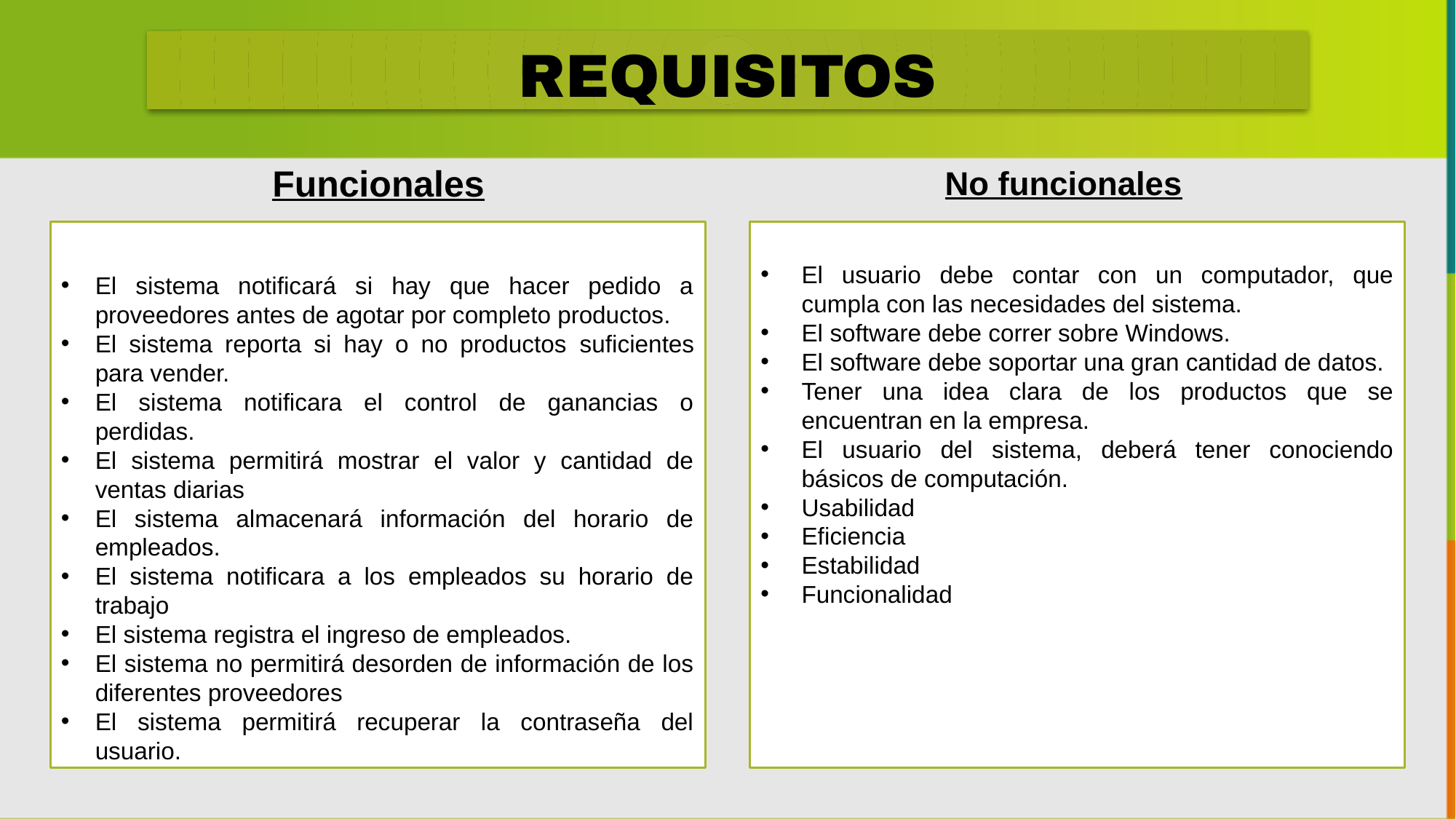

REQUISITOS
Funcionales
No funcionales

El sistema notificará si hay que hacer pedido a proveedores antes de agotar por completo productos.
El sistema reporta si hay o no productos suficientes para vender.
El sistema notificara el control de ganancias o perdidas.
El sistema permitirá mostrar el valor y cantidad de ventas diarias
El sistema almacenará información del horario de empleados.
El sistema notificara a los empleados su horario de trabajo
El sistema registra el ingreso de empleados.
El sistema no permitirá desorden de información de los diferentes proveedores
El sistema permitirá recuperar la contraseña del usuario.

El usuario debe contar con un computador, que cumpla con las necesidades del sistema.
El software debe correr sobre Windows.
El software debe soportar una gran cantidad de datos.
Tener una idea clara de los productos que se encuentran en la empresa.
El usuario del sistema, deberá tener conociendo básicos de computación.
Usabilidad
Eficiencia
Estabilidad
Funcionalidad